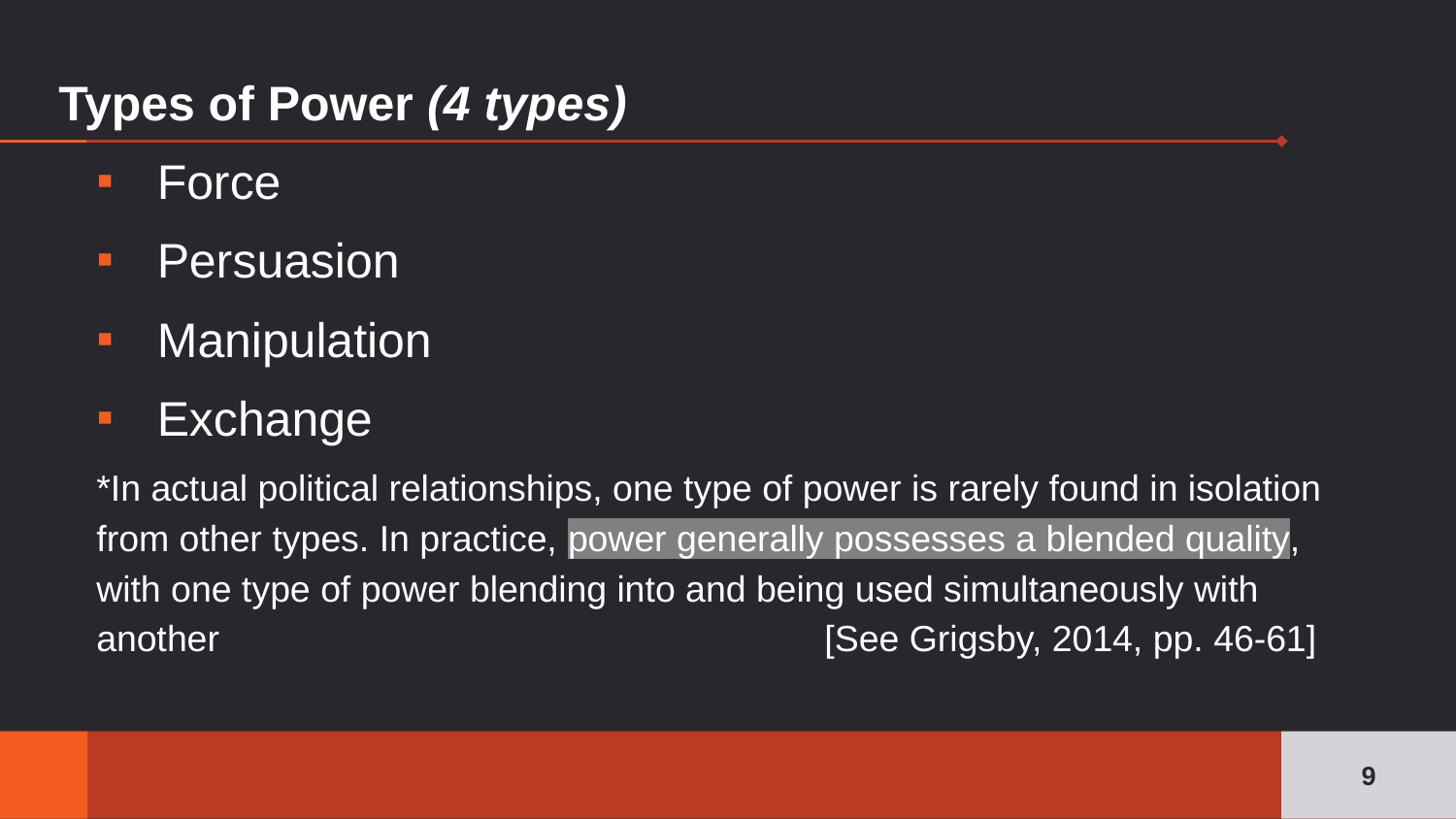

# Types of Power (4 types)
Force
Persuasion
Manipulation
Exchange
*In actual political relationships, one type of power is rarely found in isolation from other types. In practice, power generally possesses a blended quality, with one type of power blending into and being used simultaneously with another               				[See Grigsby, 2014, pp. 46-61]
9